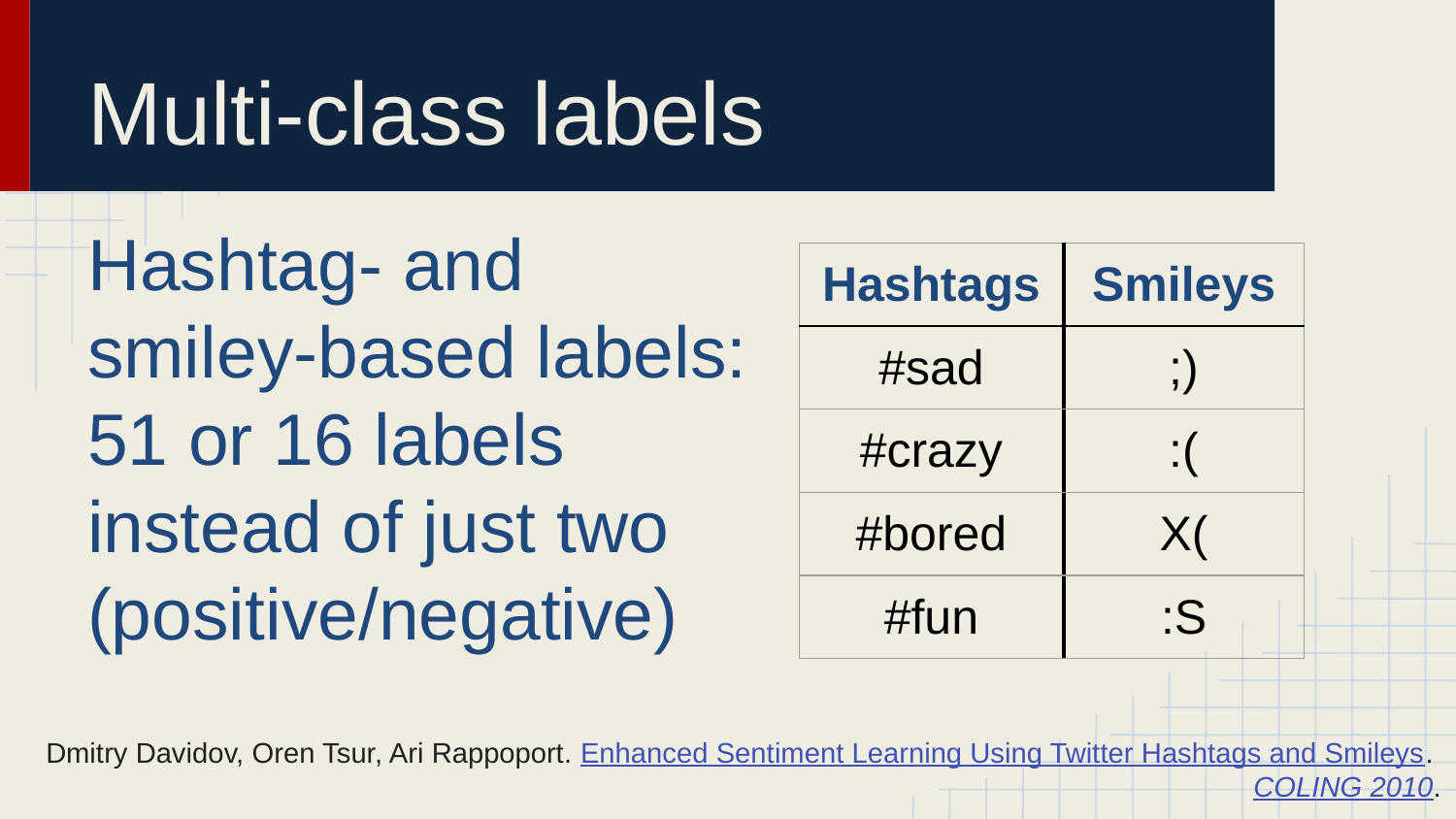

# Multi-class labels
Hashtag- and smiley-based labels: 51 or 16 labels instead of just two (positive/negative)

| Hashtags | Smileys |
| --- | --- |
| #sad | ;) |
| #crazy | :( |
| #bored | X( |
| #fun | :S |
Dmitry Davidov, Oren Tsur, Ari Rappoport. Enhanced Sentiment Learning Using Twitter Hashtags and Smileys. COLING 2010.